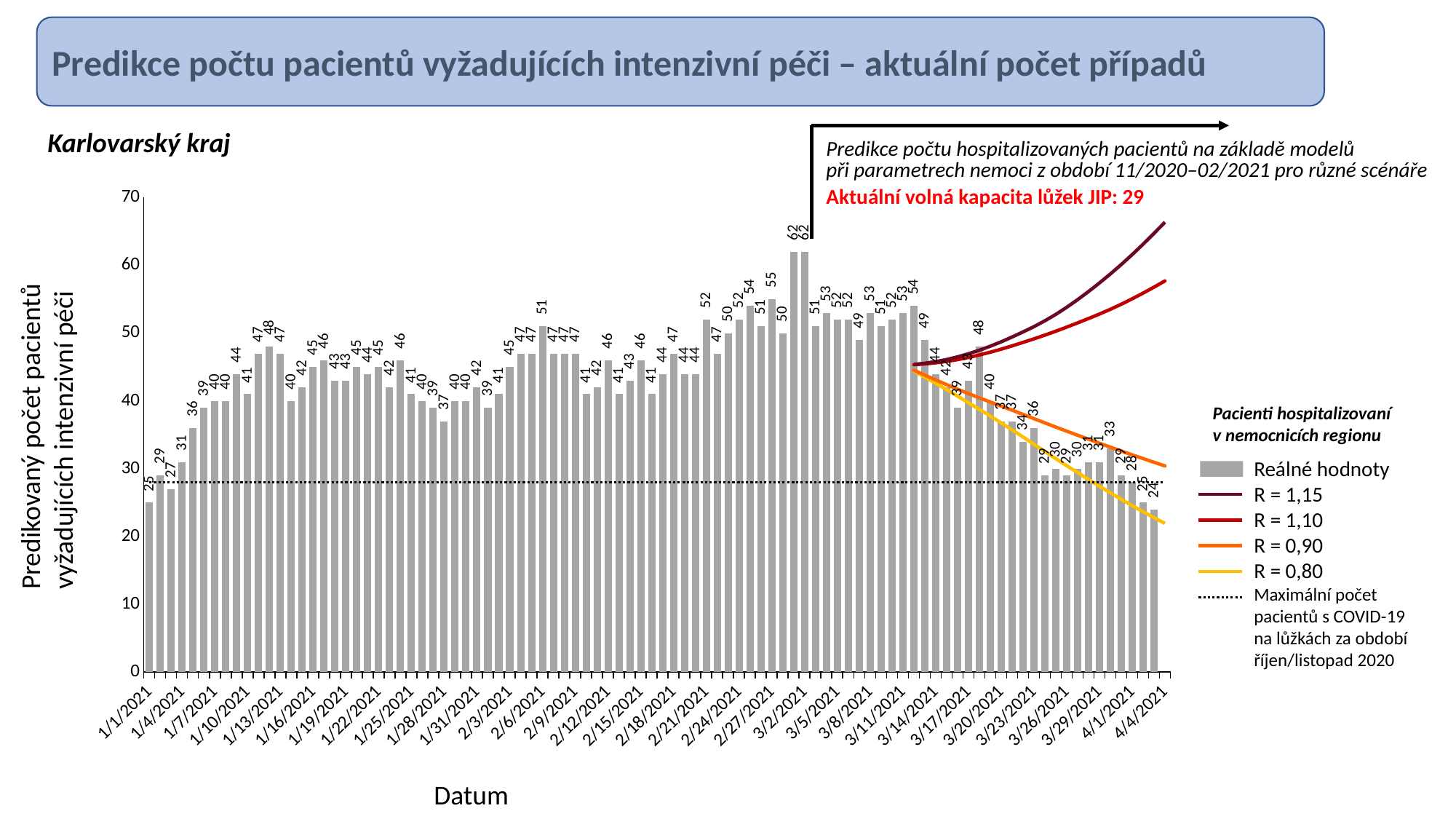

Predikce počtu pacientů vyžadujících intenzivní péči – aktuální počet případů
Karlovarský kraj
| Predikce počtu hospitalizovaných pacientů na základě modelů při parametrech nemoci z období 11/2020–02/2021 pro různé scénáře |
| --- |
| Aktuální volná kapacita lůžek JIP: 29 |

### Chart

| Category |  |  |  |  |  |  |
|---|---|---|---|---|---|---|
| 44197 | 25.0 | None | None | None | None | 28.0 |
| 44198 | 29.0 | None | None | None | None | 28.0 |
| 44199 | 27.0 | None | None | None | None | 28.0 |
| 44200 | 31.0 | None | None | None | None | 28.0 |
| 44201 | 36.0 | None | None | None | None | 28.0 |
| 44202 | 39.0 | None | None | None | None | 28.0 |
| 44203 | 40.0 | None | None | None | None | 28.0 |
| 44204 | 40.0 | None | None | None | None | 28.0 |
| 44205 | 44.0 | None | None | None | None | 28.0 |
| 44206 | 41.0 | None | None | None | None | 28.0 |
| 44207 | 47.0 | None | None | None | None | 28.0 |
| 44208 | 48.0 | None | None | None | None | 28.0 |
| 44209 | 47.0 | None | None | None | None | 28.0 |
| 44210 | 40.0 | None | None | None | None | 28.0 |
| 44211 | 42.0 | None | None | None | None | 28.0 |
| 44212 | 45.0 | None | None | None | None | 28.0 |
| 44213 | 46.0 | None | None | None | None | 28.0 |
| 44214 | 43.0 | None | None | None | None | 28.0 |
| 44215 | 43.0 | None | None | None | None | 28.0 |
| 44216 | 45.0 | None | None | None | None | 28.0 |
| 44217 | 44.0 | None | None | None | None | 28.0 |
| 44218 | 45.0 | None | None | None | None | 28.0 |
| 44219 | 42.0 | None | None | None | None | 28.0 |
| 44220 | 46.0 | None | None | None | None | 28.0 |
| 44221 | 41.0 | None | None | None | None | 28.0 |
| 44222 | 40.0 | None | None | None | None | 28.0 |
| 44223 | 39.0 | None | None | None | None | 28.0 |
| 44224 | 37.0 | None | None | None | None | 28.0 |
| 44225 | 40.0 | None | None | None | None | 28.0 |
| 44226 | 40.0 | None | None | None | None | 28.0 |
| 44227 | 42.0 | None | None | None | None | 28.0 |
| 44228 | 39.0 | None | None | None | None | 28.0 |
| 44229 | 41.0 | None | None | None | None | 28.0 |
| 44230 | 45.0 | None | None | None | None | 28.0 |
| 44231 | 47.0 | None | None | None | None | 28.0 |
| 44232 | 47.0 | None | None | None | None | 28.0 |
| 44233 | 51.0 | None | None | None | None | 28.0 |
| 44234 | 47.0 | None | None | None | None | 28.0 |
| 44235 | 47.0 | None | None | None | None | 28.0 |
| 44236 | 47.0 | None | None | None | None | 28.0 |
| 44237 | 41.0 | None | None | None | None | 28.0 |
| 44238 | 42.0 | None | None | None | None | 28.0 |
| 44239 | 46.0 | None | None | None | None | 28.0 |
| 44240 | 41.0 | None | None | None | None | 28.0 |
| 44241 | 43.0 | None | None | None | None | 28.0 |
| 44242 | 46.0 | None | None | None | None | 28.0 |
| 44243 | 41.0 | None | None | None | None | 28.0 |
| 44244 | 44.0 | None | None | None | None | 28.0 |
| 44245 | 47.0 | None | None | None | None | 28.0 |
| 44246 | 44.0 | None | None | None | None | 28.0 |
| 44247 | 44.0 | None | None | None | None | 28.0 |
| 44248 | 52.0 | None | None | None | None | 28.0 |
| 44249 | 47.0 | None | None | None | None | 28.0 |
| 44250 | 50.0 | None | None | None | None | 28.0 |
| 44251 | 52.0 | None | None | None | None | 28.0 |
| 44252 | 54.0 | None | None | None | None | 28.0 |
| 44253 | 51.0 | None | None | None | None | 28.0 |
| 44254 | 55.0 | None | None | None | None | 28.0 |
| 44255 | 50.0 | None | None | None | None | 28.0 |
| 44256 | 62.0 | None | None | None | None | 28.0 |
| 44257 | 62.0 | None | None | None | None | 28.0 |
| 44258 | 51.0 | None | None | None | None | 28.0 |
| 44259 | 53.0 | None | None | None | None | 28.0 |
| 44260 | 52.0 | None | None | None | None | 28.0 |
| 44261 | 52.0 | None | None | None | None | 28.0 |
| 44262 | 49.0 | None | None | None | None | 28.0 |
| 44263 | 53.0 | None | None | None | None | 28.0 |
| 44264 | 51.0 | None | None | None | None | 28.0 |
| 44265 | 52.0 | None | None | None | None | 28.0 |
| 44266 | 53.0 | None | None | None | None | 28.0 |
| 44267 | 54.0 | 44.43144057321834 | 44.547483699346344 | 45.347041460632084 | 45.3879062277413 | 28.0 |
| 44268 | 49.0 | 43.537491116534596 | 43.819291697220976 | 45.460577099714314 | 45.56207594741541 | 28.0 |
| 44269 | 44.0 | 42.619348493512035 | 43.106698010093496 | 45.61864839998766 | 45.79973584651445 | 28.0 |
| 44270 | 42.0 | 41.680036842174786 | 42.41483532938301 | 45.82944808804508 | 46.11109476313929 | 28.0 |
| 44271 | 39.0 | 40.720963198982474 | 41.745101303635586 | 46.09928219026409 | 46.50398740420738 | 28.0 |
| 44272 | 43.0 | 39.738083948252225 | 41.085562566893316 | 46.41359094606357 | 46.96038387449112 | 28.0 |
| 44273 | 48.0 | 38.755068955532586 | 40.45505097497836 | 46.78000164662289 | 47.48681610157453 | 28.0 |
| 44274 | 40.0 | 37.77155945227682 | 39.84861277497758 | 47.192119022076376 | 48.07694602221325 | 28.0 |
| 44275 | 37.0 | 36.76338926576133 | 39.24132236431937 | 47.64191979662312 | 48.72563538582518 | 28.0 |
| 44276 | 37.0 | 35.73806165194708 | 38.63553646098396 | 48.129354071278115 | 49.43251881489655 | 28.0 |
| 44277 | 34.0 | 34.68622003264644 | 38.016963518733846 | 48.63842437979576 | 50.180556053662166 | 28.0 |
| 44278 | 36.0 | 33.613577699556735 | 37.385673166770495 | 49.16302957641608 | 50.96194530254665 | 28.0 |
| 44279 | 29.0 | 32.54935738196668 | 36.764566228882394 | 49.714754629419986 | 51.8236455458253 | 28.0 |
| 44280 | 30.0 | 31.489659756878076 | 36.146241471328295 | 50.28843613636624 | 52.77165238376801 | 28.0 |
| 44281 | 29.0 | 30.449943875499585 | 35.54360466092186 | 50.89497139337689 | 53.816927478923986 | 28.0 |
| 44282 | 30.0 | 29.4249757069201 | 34.94839594698944 | 51.520609735844666 | 54.942850649111165 | 28.0 |
| 44283 | 31.0 | 28.413043124913187 | 34.357205207903085 | 52.16044604479879 | 56.14210492086221 | 28.0 |
| 44284 | 31.0 | 27.414699273112966 | 33.768331459272325 | 52.81830263763475 | 57.405505724752686 | 28.0 |
| 44285 | 33.0 | 26.43337808877522 | 33.18351331849193 | 53.52339131339762 | 58.73653568251636 | 28.0 |
| 44286 | 29.0 | 25.475715606810976 | 32.607929686771534 | 54.27453911132987 | 60.13453621857845 | 28.0 |
| 44287 | 28.0 | 24.545832899195663 | 32.0442826793148 | 55.0725561376543 | 61.60135592876232 | 28.0 |
| 44288 | 25.0 | 23.646419689685395 | 31.49416289945752 | 55.91445520503957 | 63.13455511045149 | 28.0 |
| 44289 | 24.0 | 22.772964869940576 | 30.952660672573277 | 56.79557328439213 | 64.72969009286675 | 28.0 |
| 44290 | 0.0 | 21.921403758057444 | 30.415022948789264 | 57.70968233818148 | 66.38069328256967 | 28.0 |
|  | None | None | None | None | None | None |
|  | None | None | None | None | None | None |
|  | None | None | None | None | None | None |
|  | None | None | None | None | None | None |
|  | None | None | None | None | None | None |
|  | None | None | None | None | None | None |
|  | None | None | None | None | None | None |
|  | None | None | None | None | None | None |
|  | None | None | None | None | None | None |
|  | None | None | None | None | None | None |
|  | None | None | None | None | None | None |
|  | None | None | None | None | None | None |
|  | None | None | None | None | None | None |
|  | None | None | None | None | None | None |
|  | None | None | None | None | None | None |
|  | None | None | None | None | None | None |
|  | None | None | None | None | None | None |
|  | None | None | None | None | None | None |
|  | None | None | None | None | None | None |
|  | None | None | None | None | None | None |
|  | None | None | None | None | None | None |
|  | None | None | None | None | None | None |
|  | None | None | None | None | None | None |
|  | None | None | None | None | None | None |
|  | None | None | None | None | None | None |
|  | None | None | None | None | None | None |
|  | None | None | None | None | None | None |
|  | None | None | None | None | None | None |
|  | None | None | None | None | None | None |
|  | None | None | None | None | None | None |
|  | None | None | None | None | None | None |
|  | None | None | None | None | None | None |
|  | None | None | None | None | None | None |
|  | None | None | None | None | None | None |
|  | None | None | None | None | None | None |
|  | None | None | None | None | None | None |
|  | None | None | None | None | None | None |
|  | None | None | None | None | None | None |
|  | None | None | None | None | None | None |
|  | None | None | None | None | None | None |
|  | None | None | None | None | None | None |
|  | None | None | None | None | None | None |
|  | None | None | None | None | None | None |
|  | None | None | None | None | None | None |
|  | None | None | None | None | None | None |
|  | None | None | None | None | None | None |
|  | None | None | None | None | None | None |
|  | None | None | None | None | None | None |
|  | None | None | None | None | None | None |
|  | None | None | None | None | None | None |
|  | None | None | None | None | None | None |
|  | None | None | None | None | None | None |
|  | None | None | None | None | None | None |
|  | None | None | None | None | None | None |
|  | None | None | None | None | None | None |
|  | None | None | None | None | None | None |
|  | None | None | None | None | None | None |
|  | None | None | None | None | None | None |
|  | None | None | None | None | None | None |
|  | None | None | None | None | None | None |
|  | None | None | None | None | None | None |
|  | None | None | None | None | None | None |
|  | None | None | None | None | None | None |
|  | None | None | None | None | None | None |
|  | None | None | None | None | None | None |
|  | None | None | None | None | None | None |
|  | None | None | None | None | None | None |
|  | None | None | None | None | None | None |
|  | None | None | None | None | None | None |
|  | None | None | None | None | None | None |
|  | None | None | None | None | None | None |
|  | None | None | None | None | None | None |
|  | None | None | None | None | None | None |
|  | None | None | None | None | None | None |
|  | None | None | None | None | None | None |
|  | None | None | None | None | None | None |
|  | None | None | None | None | None | None |
|  | None | None | None | None | None | None |
|  | None | None | None | None | None | None |
|  | None | None | None | None | None | None |
|  | None | None | None | None | None | None |
|  | None | None | None | None | None | None |
|  | None | None | None | None | None | None |
|  | None | None | None | None | None | None |
|  | None | None | None | None | None | None |
|  | None | None | None | None | None | None |
|  | None | None | None | None | None | None |
Pacienti hospitalizovaní v nemocnicích regionu
Predikovaný počet pacientů
vyžadujících intenzivní péči
Reálné hodnoty
R = 1,15
R = 1,10
R = 0,90
R = 0,80
Maximální počet pacientů s COVID-19 na lůžkách za období říjen/listopad 2020

Datum